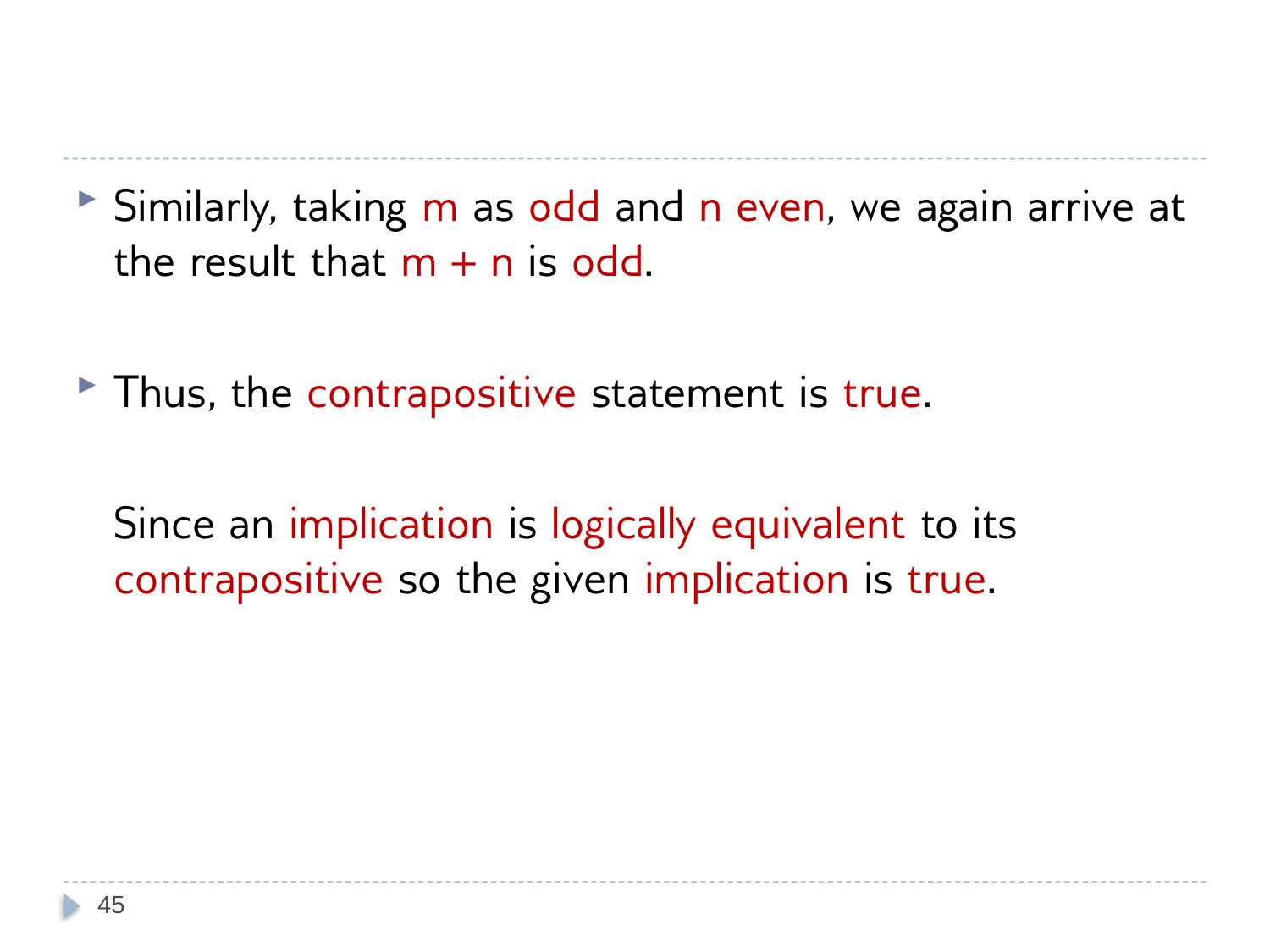

#
Similarly, taking m as odd and n even, we again arrive at the result that m + n is odd.

Thus, the contrapositive statement is true.

	Since an implication is logically equivalent to its  contrapositive so the given implication is true.

45